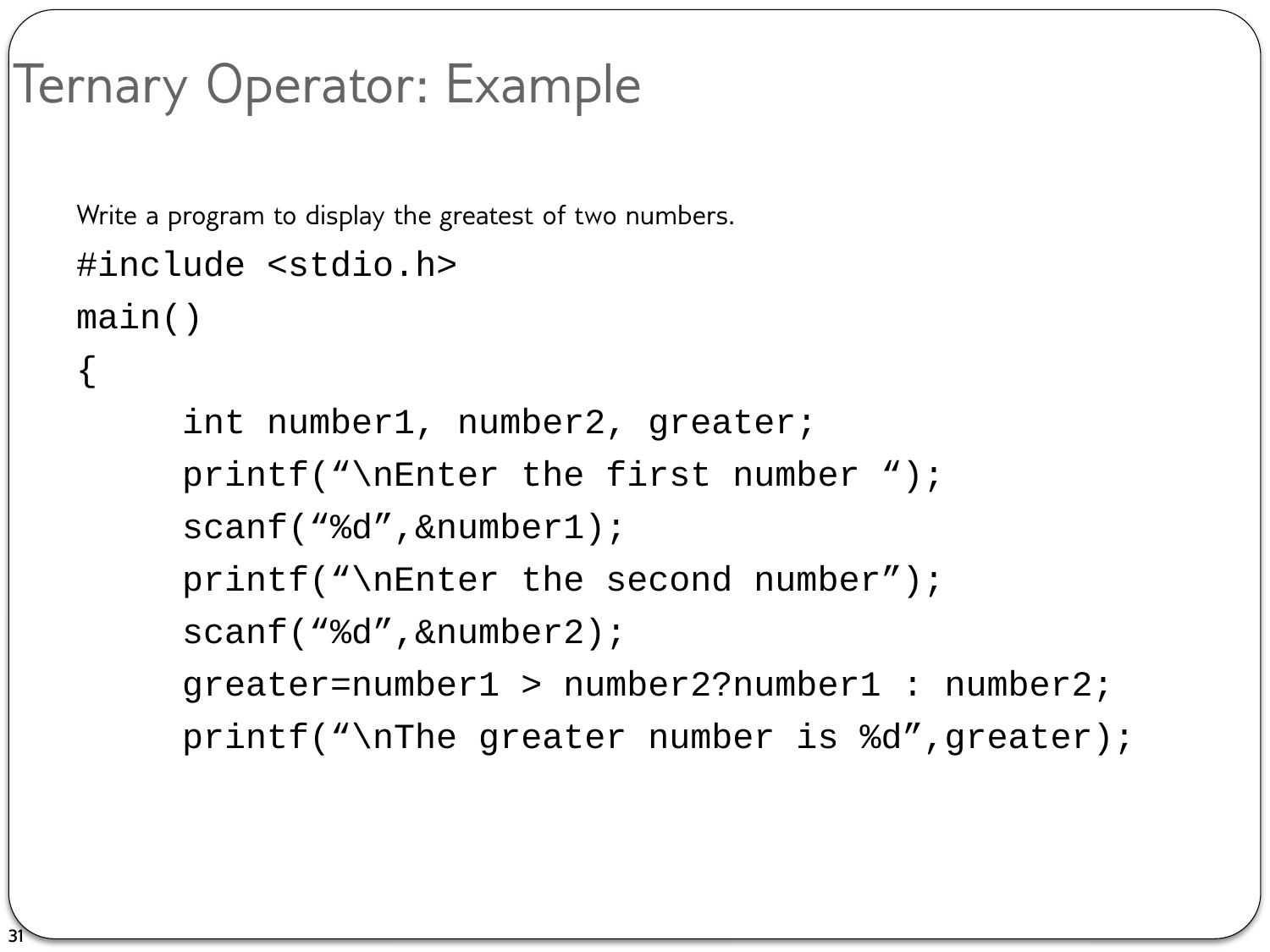

# Ternary Operator: Example
Write a program to display the greatest of two numbers.
#include <stdio.h>
main()
{
     int number1, number2, greater;
     printf(“\nEnter the first number “);
     scanf(“%d”,&number1);
     printf(“\nEnter the second number”);
     scanf(“%d”,&number2);
     greater=number1 > number2?number1 : number2;
     printf(“\nThe greater number is %d”,greater);